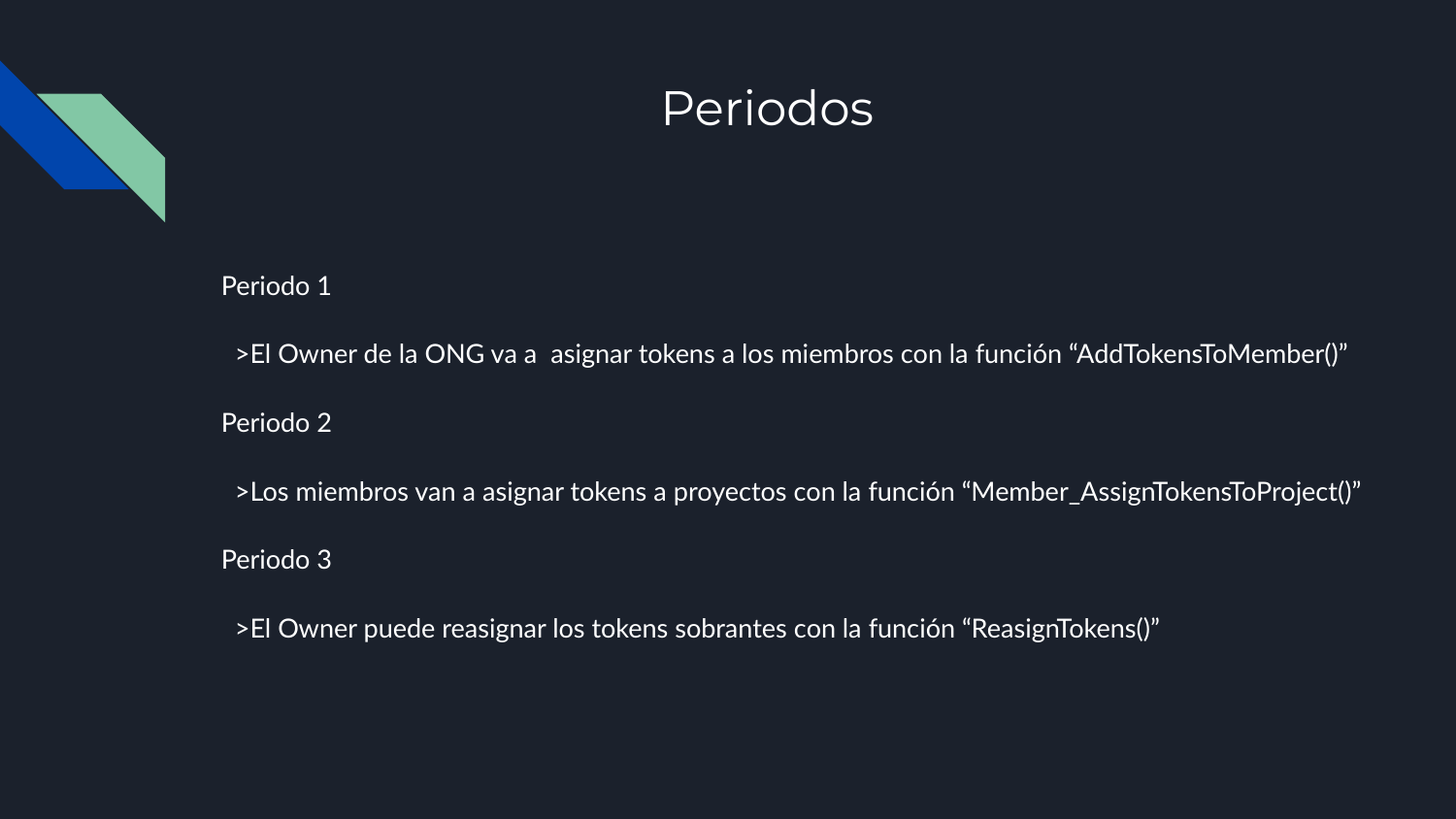

# Periodos
Periodo 1
  >El Owner de la ONG va a  asignar tokens a los miembros con la función “AddTokensToMember()”
Periodo 2
  >Los miembros van a asignar tokens a proyectos con la función “Member_AssignTokensToProject()”
Periodo 3
  >El Owner puede reasignar los tokens sobrantes con la función “ReasignTokens()”